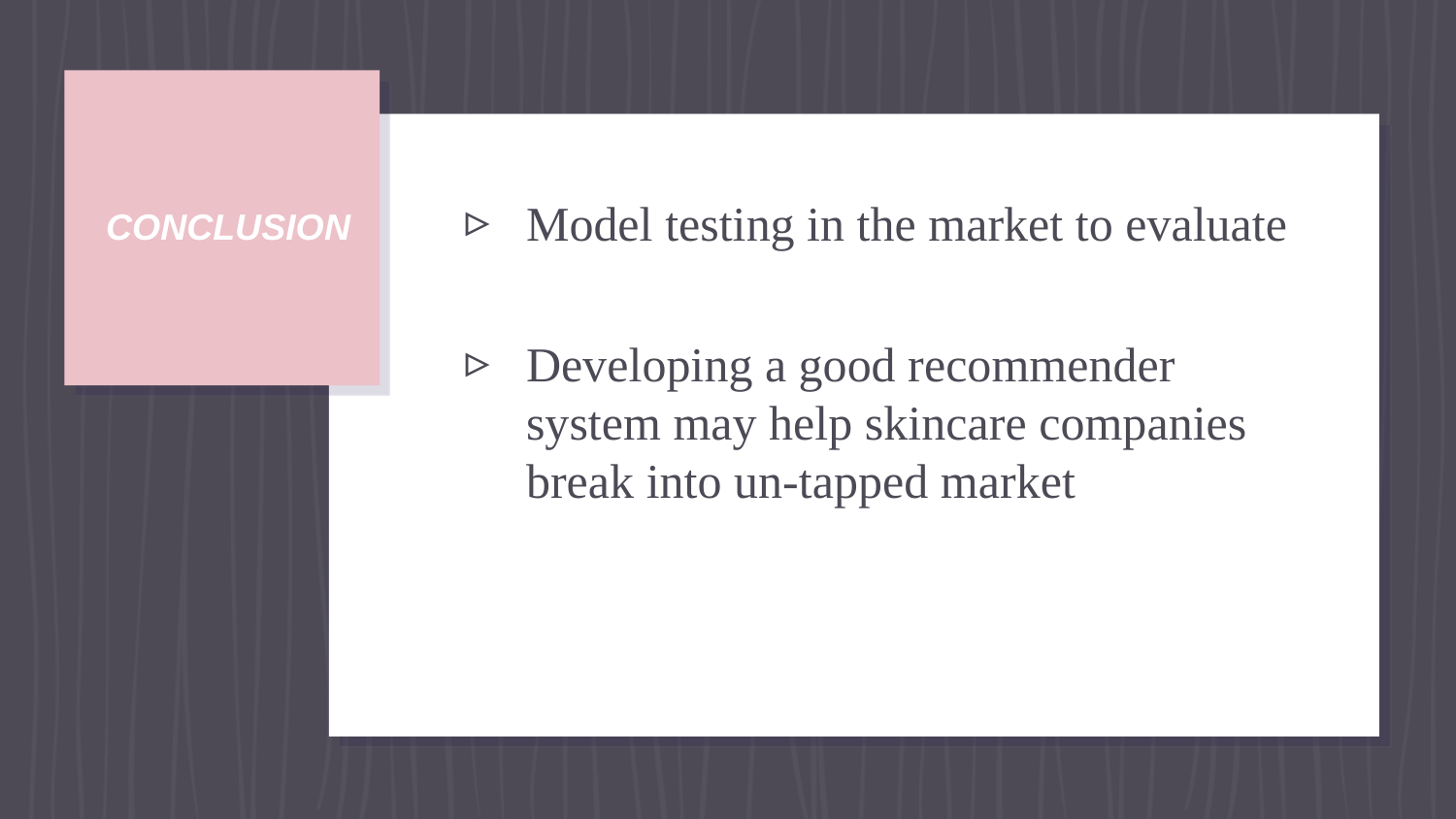

Model testing in the market to evaluate

Developing a good recommender system may help skincare companies break into un-tapped market

# CONCLUSION